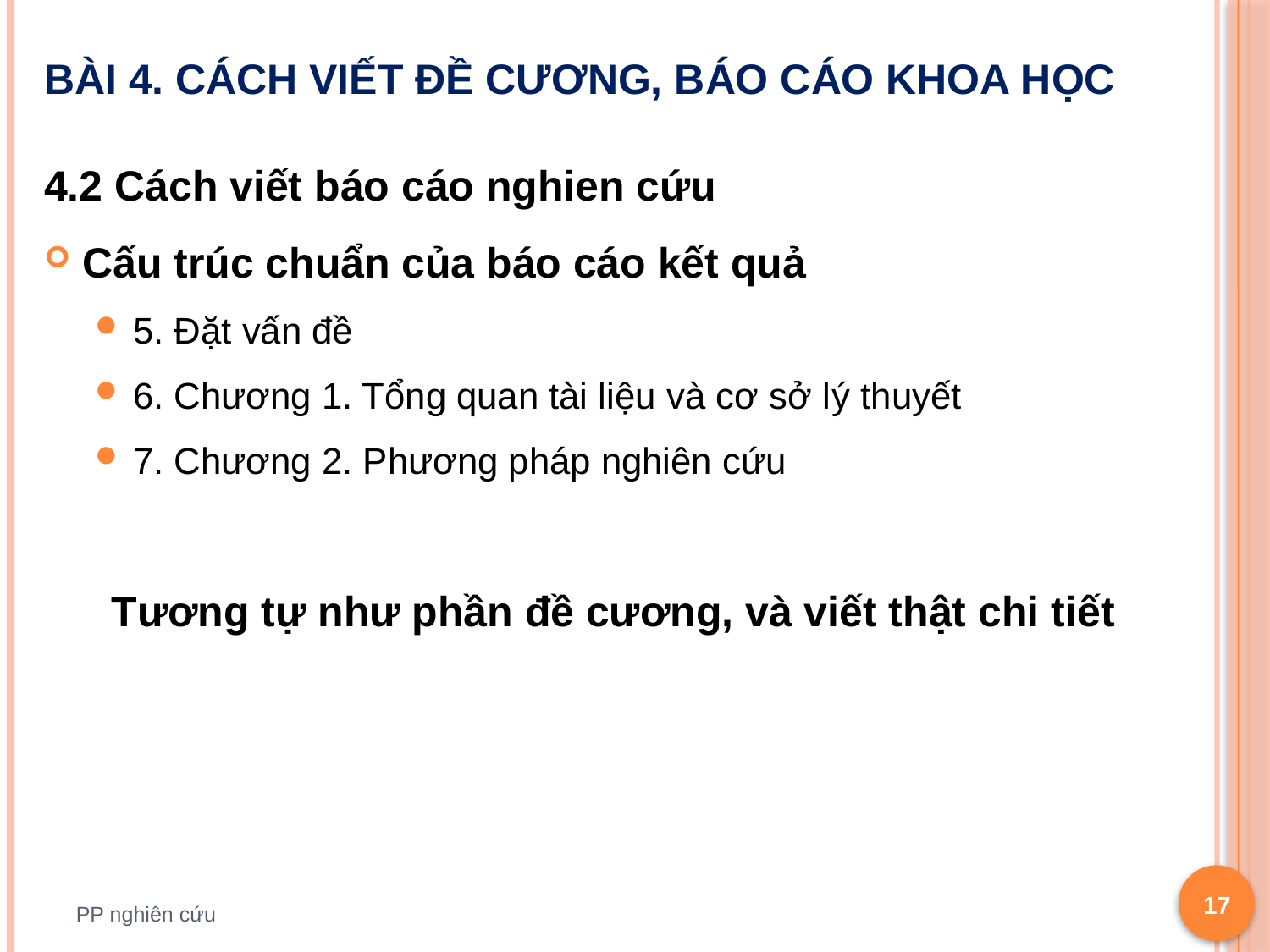

# Bài 4. Cách viết đề cương, báo cáo khoa học
4.2 Cách viết báo cáo nghien cứu
Cấu trúc chuẩn của báo cáo kết quả
5. Đặt vấn đề
6. Chương 1. Tổng quan tài liệu và cơ sở lý thuyết
7. Chương 2. Phương pháp nghiên cứu

Tương tự như phần đề cương, và viết thật chi tiết
17
PP nghiên cứu